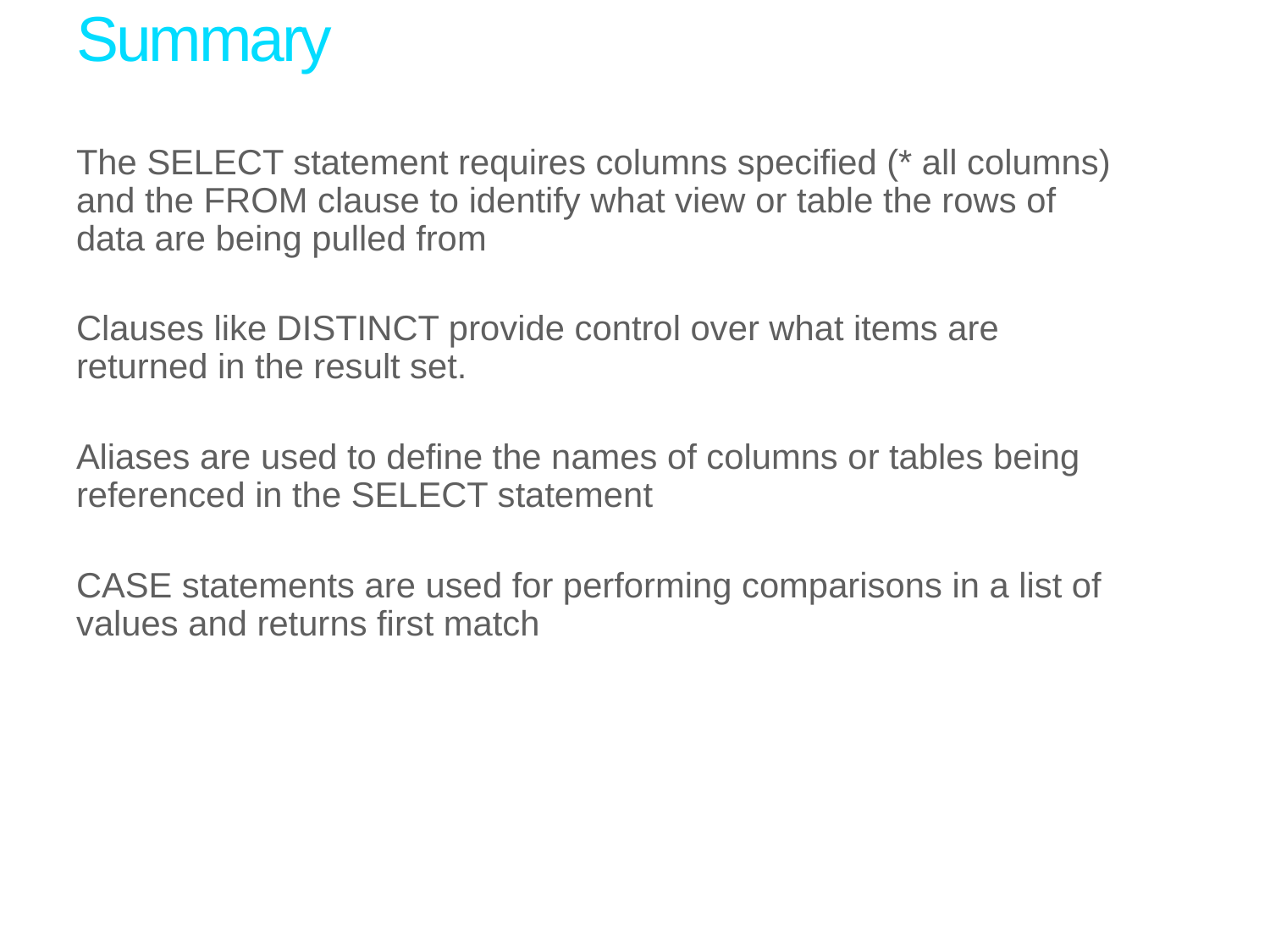

# Summary
The SELECT statement requires columns specified (* all columns) and the FROM clause to identify what view or table the rows of data are being pulled from

Clauses like DISTINCT provide control over what items are returned in the result set.

Aliases are used to define the names of columns or tables being referenced in the SELECT statement

CASE statements are used for performing comparisons in a list of values and returns first match